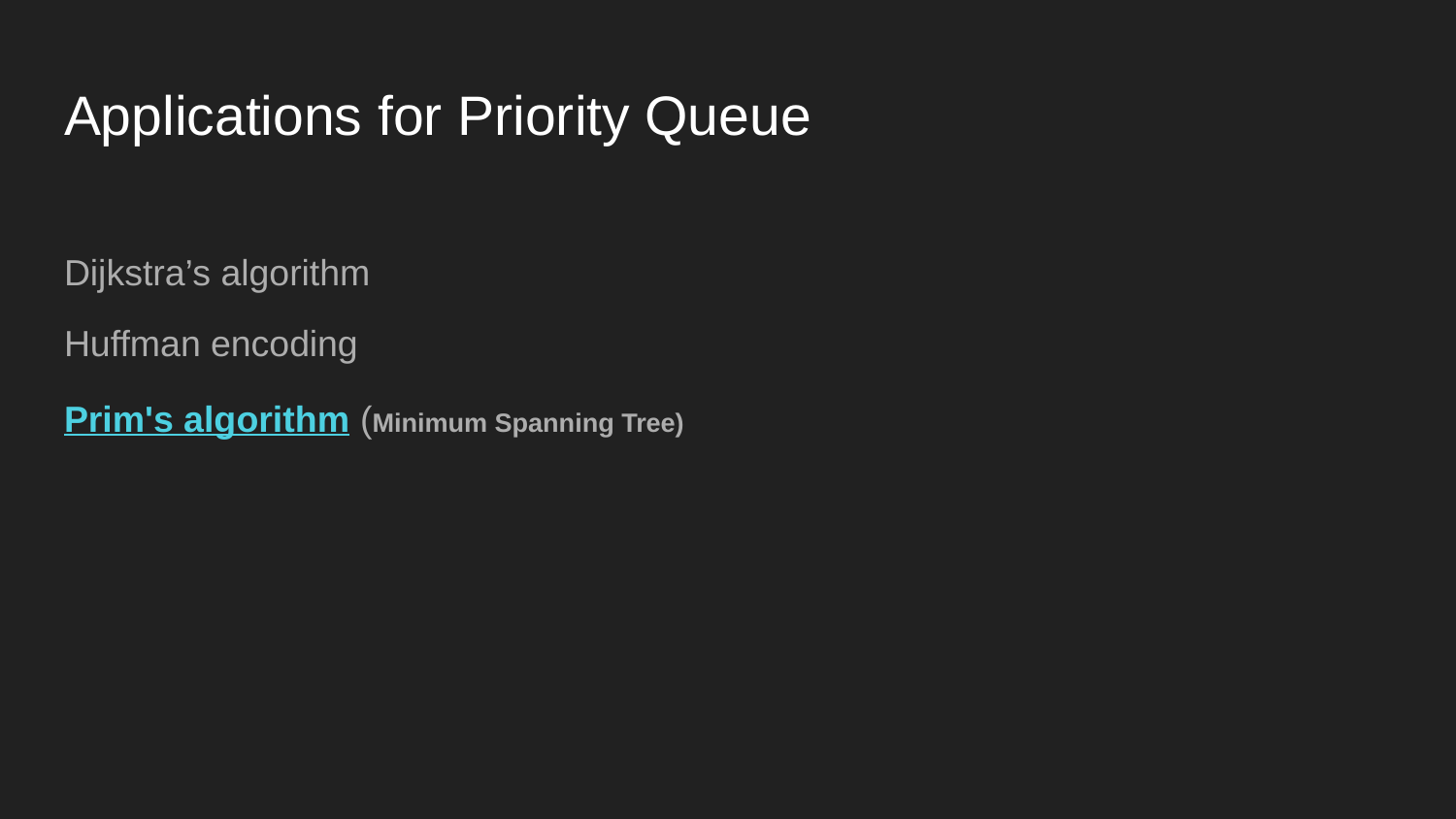

# Applications for Priority Queue

Dijkstra’s algorithm
Huffman encoding
Prim's algorithm (Minimum Spanning Tree)